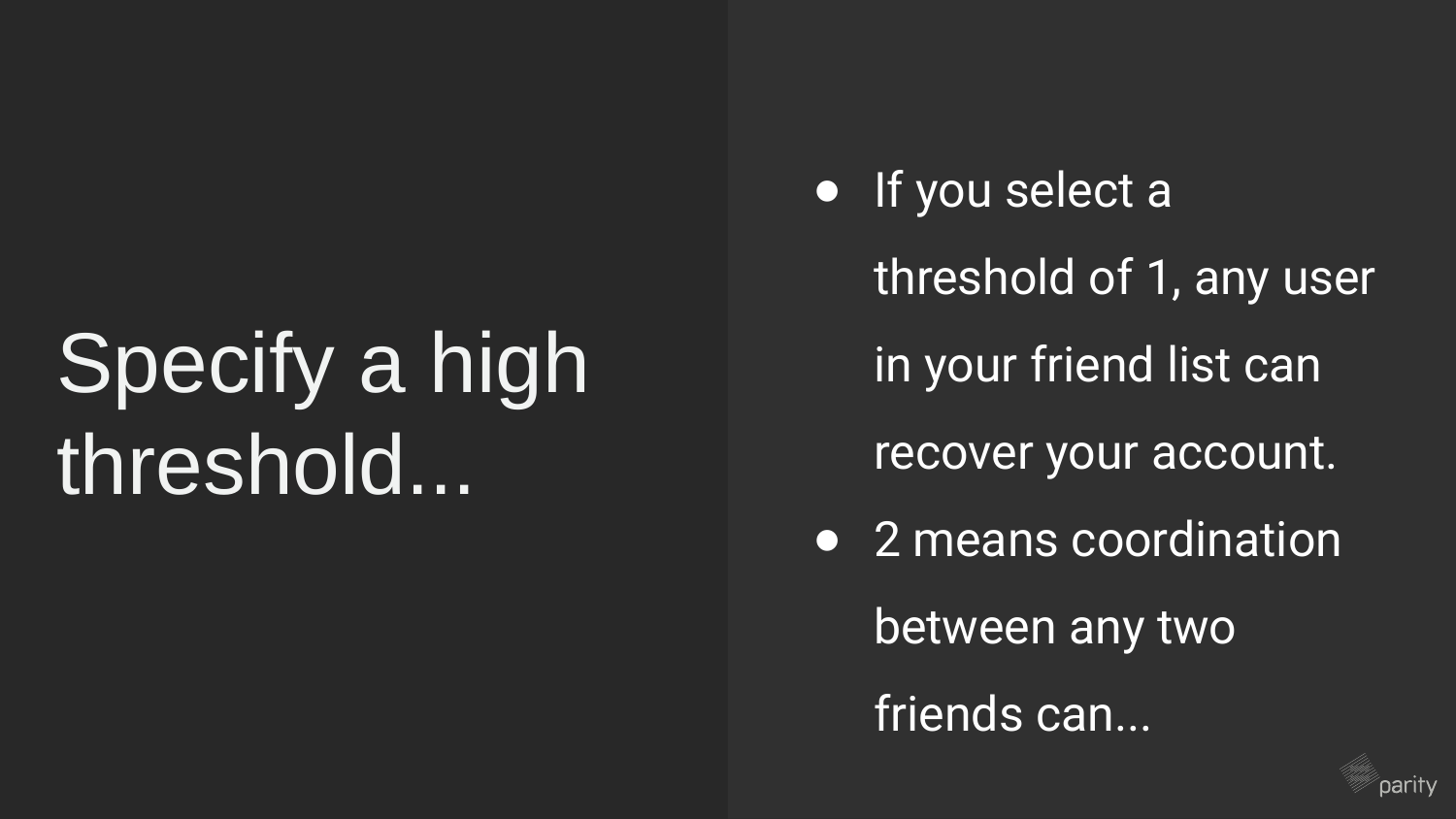

If you select a threshold of 1, any user in your friend list can recover your account.
2 means coordination between any two friends can...
# Specify a high threshold...